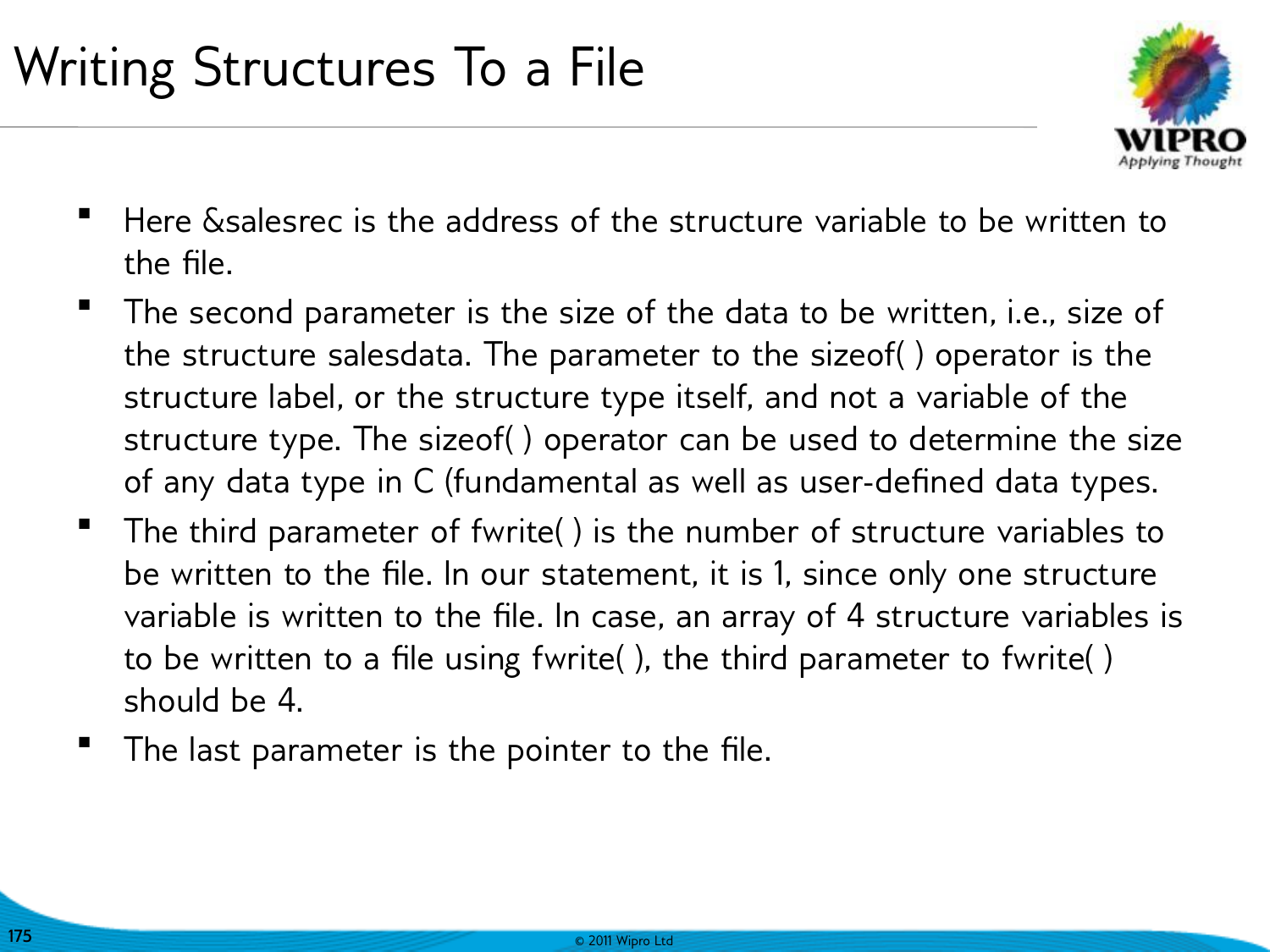

Writing Structures To a File
Here &salesrec is the address of the structure variable to be written to the file.
The second parameter is the size of the data to be written, i.e., size of the structure salesdata. The parameter to the sizeof( ) operator is the structure label, or the structure type itself, and not a variable of the structure type. The sizeof( ) operator can be used to determine the size of any data type in C (fundamental as well as user-defined data types.
The third parameter of fwrite( ) is the number of structure variables to be written to the file. In our statement, it is 1, since only one structure variable is written to the file. In case, an array of 4 structure variables is to be written to a file using fwrite( ), the third parameter to fwrite( ) should be 4.
The last parameter is the pointer to the file.